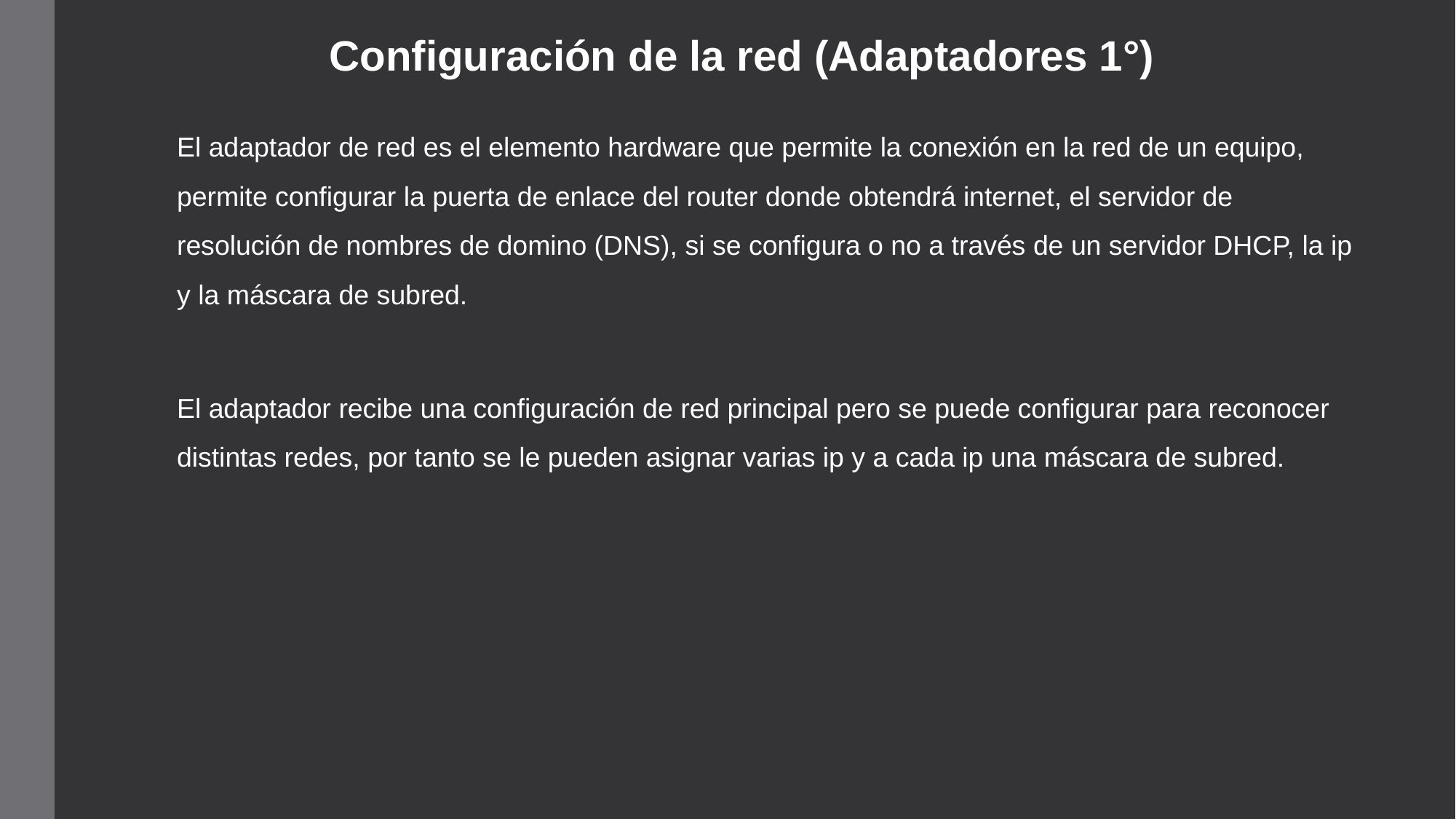

# Configuración de la red (Adaptadores 1°)

El adaptador de red es el elemento hardware que permite la conexión en la red de un equipo, permite configurar la puerta de enlace del router donde obtendrá internet, el servidor de resolución de nombres de domino (DNS), si se configura o no a través de un servidor DHCP, la ip y la máscara de subred.

El adaptador recibe una configuración de red principal pero se puede configurar para reconocer distintas redes, por tanto se le pueden asignar varias ip y a cada ip una máscara de subred.